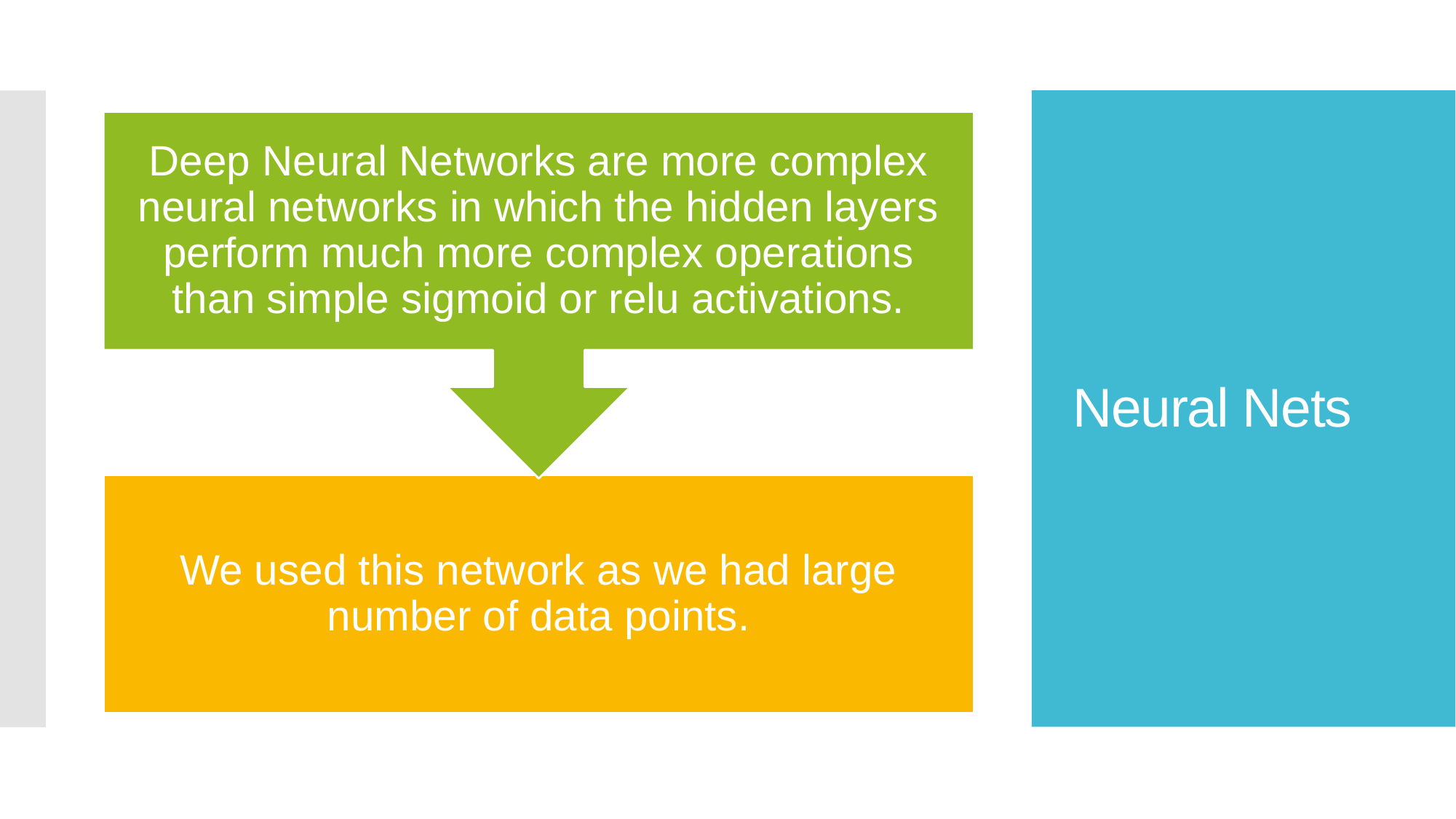

We used this network as we had large number of data points.
Deep Neural Networks are more complex neural networks in which the hidden layers perform much more complex operations than simple sigmoid or relu activations.
# Neural Nets